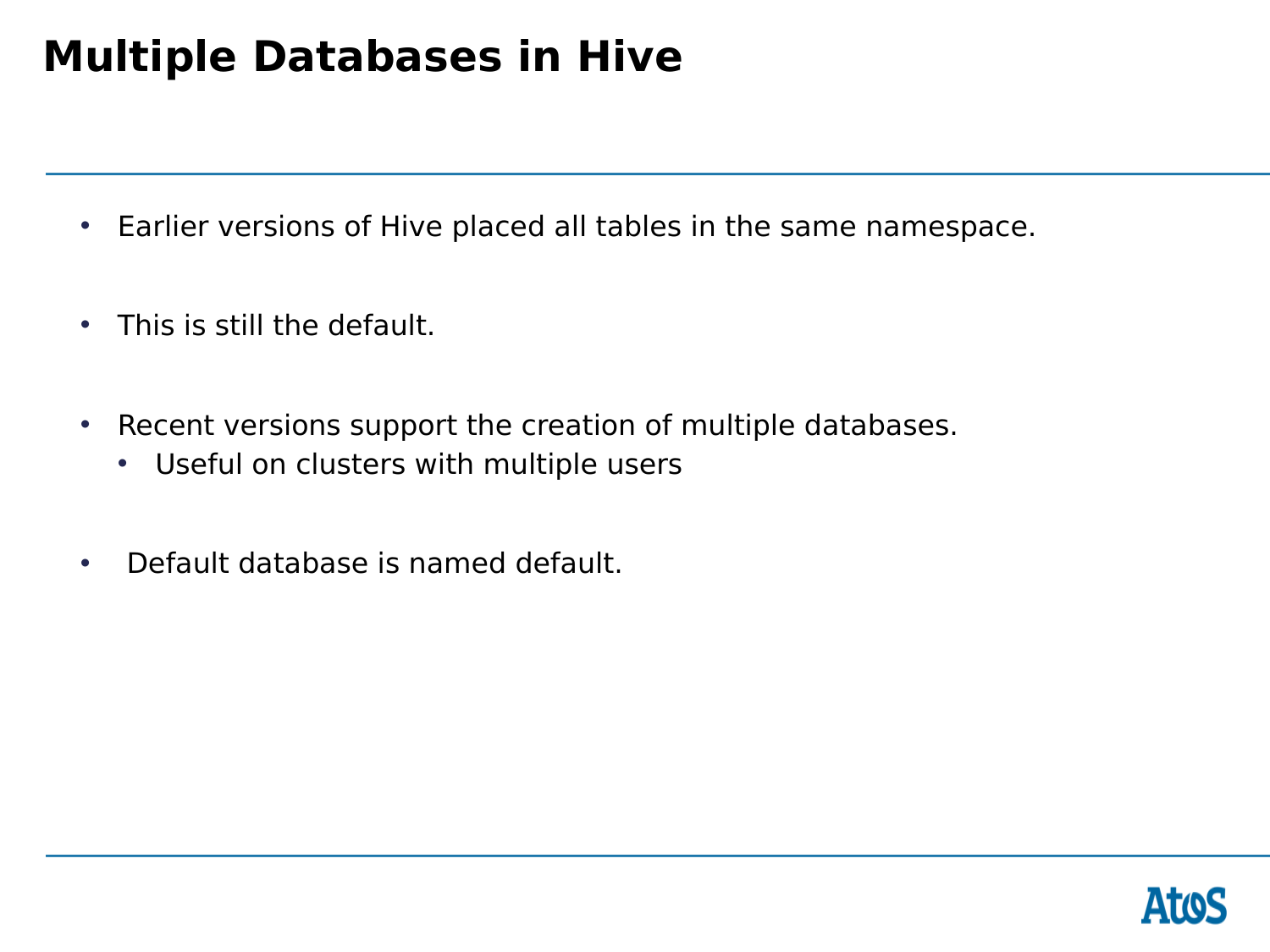

# Multiple Databases in Hive
Earlier versions of Hive placed all tables in the same namespace.

This is still the default.

Recent versions support the creation of multiple databases.
Useful on clusters with multiple users

 Default database is named default.